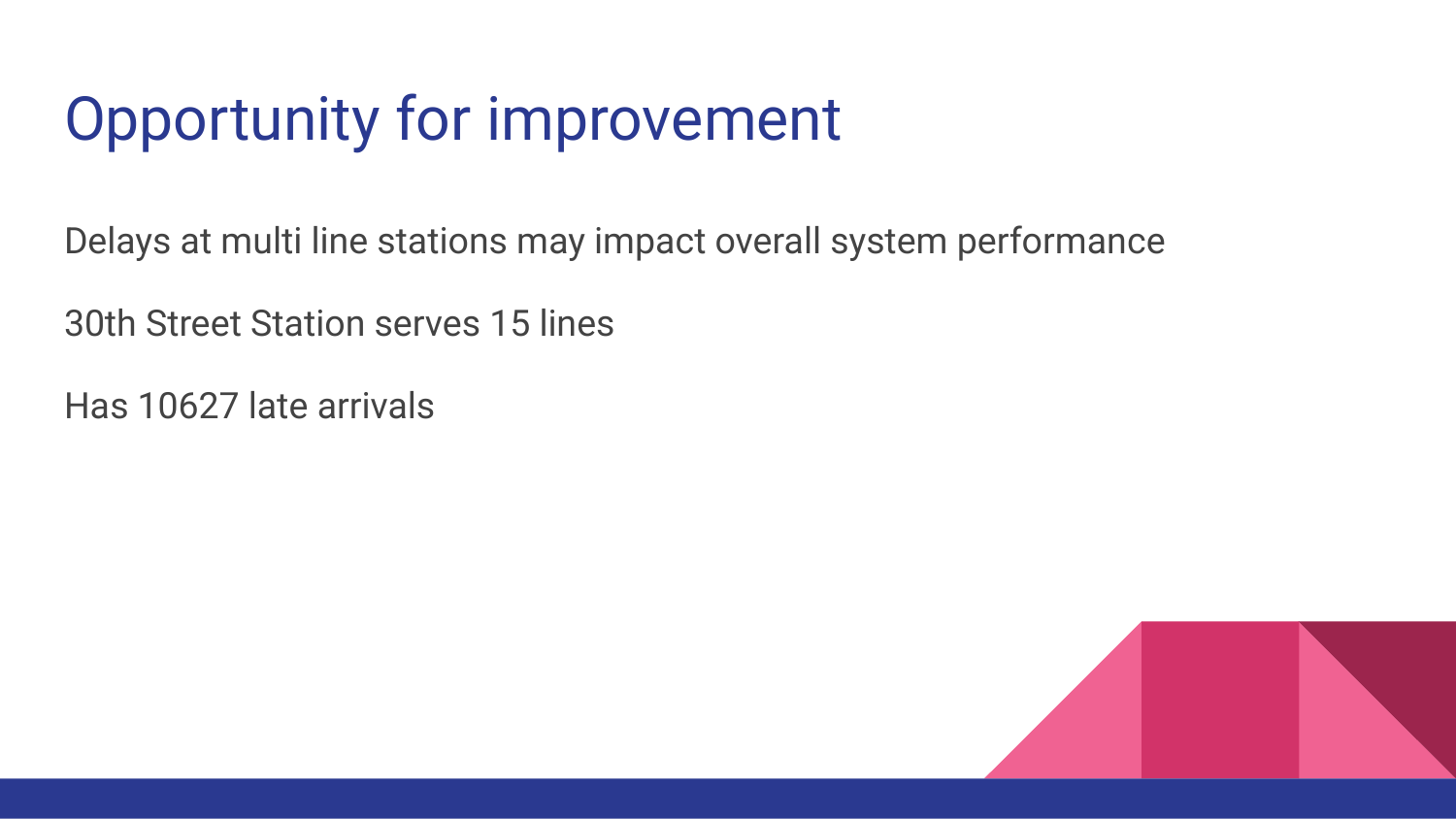

# Opportunity for improvement
Delays at multi line stations may impact overall system performance
30th Street Station serves 15 lines
Has 10627 late arrivals